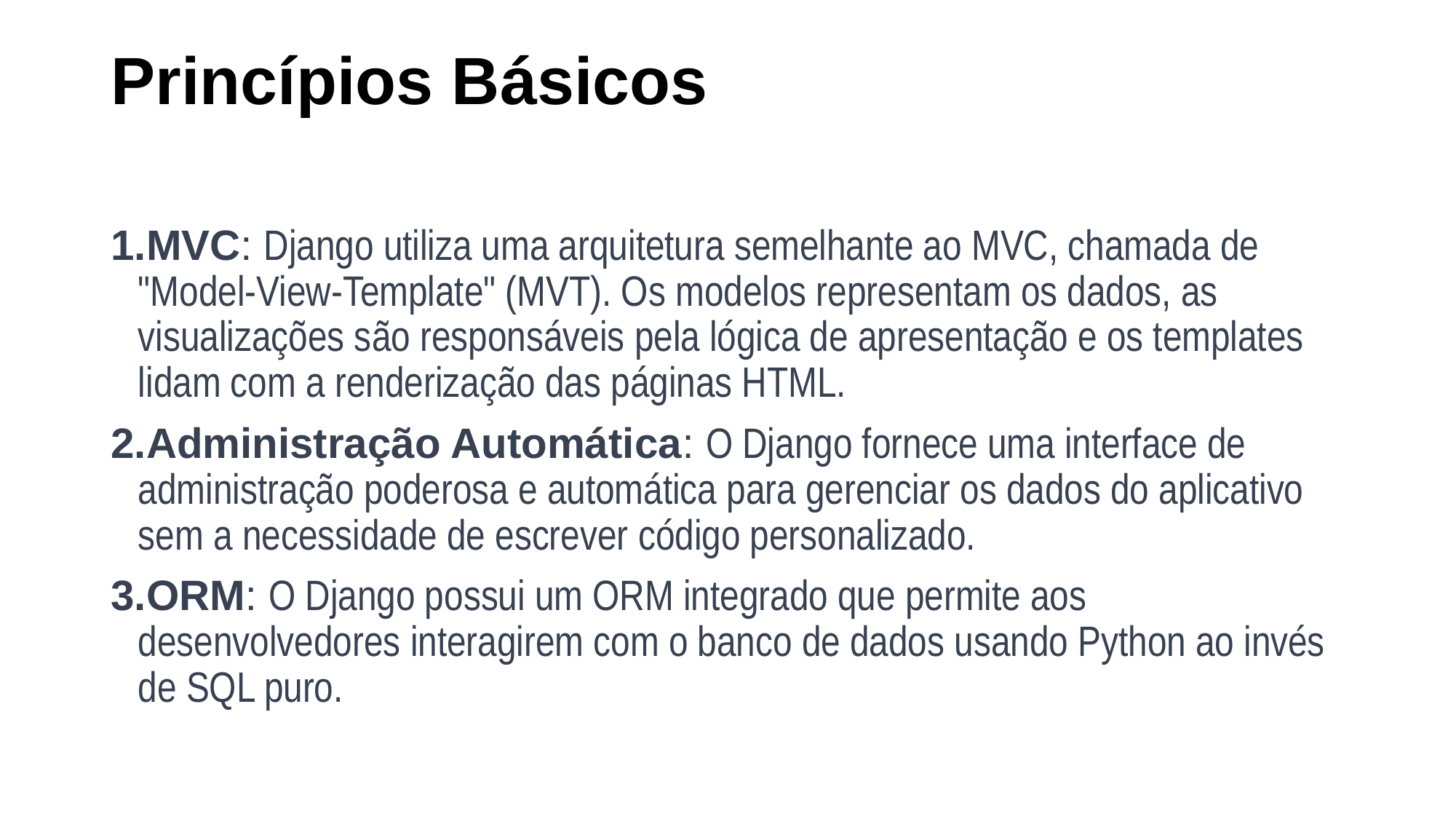

# Princípios Básicos
MVC: Django utiliza uma arquitetura semelhante ao MVC, chamada de "Model-View-Template" (MVT). Os modelos representam os dados, as visualizações são responsáveis pela lógica de apresentação e os templates lidam com a renderização das páginas HTML.
Administração Automática: O Django fornece uma interface de administração poderosa e automática para gerenciar os dados do aplicativo sem a necessidade de escrever código personalizado.
ORM: O Django possui um ORM integrado que permite aos desenvolvedores interagirem com o banco de dados usando Python ao invés de SQL puro.